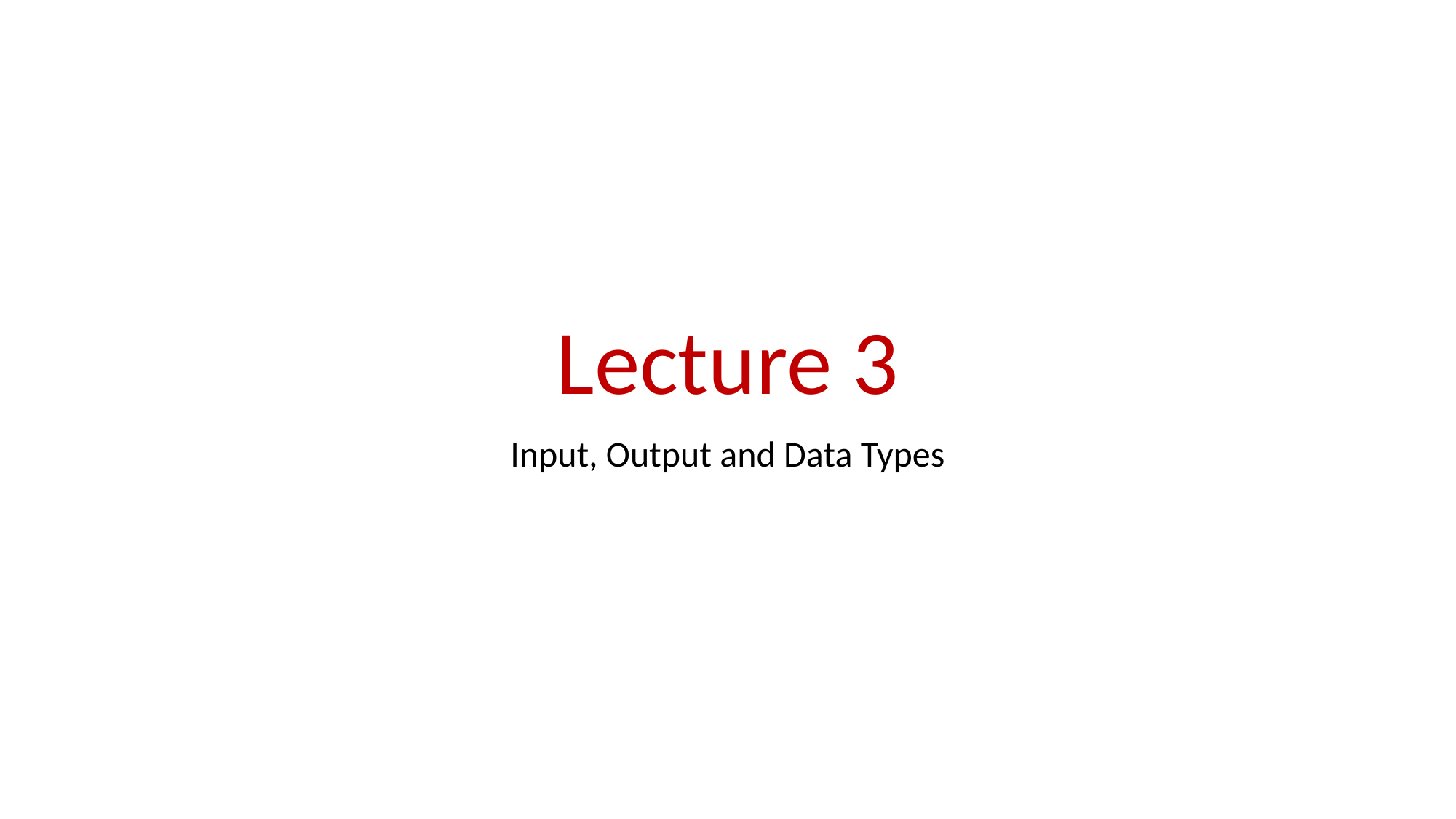

# Lecture 3
Input, Output and Data Types